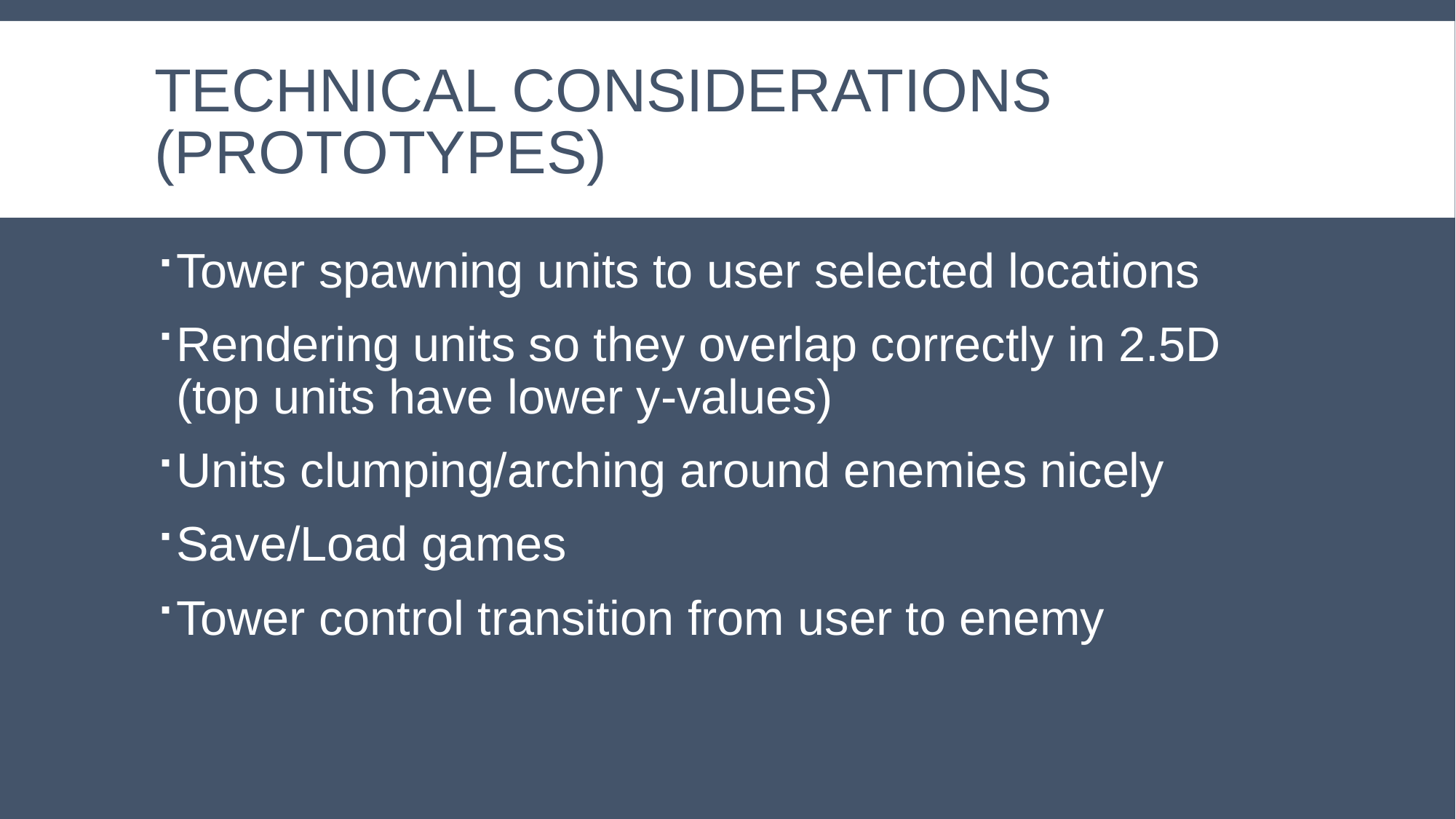

# Technical considerations (Prototypes)
Tower spawning units to user selected locations
Rendering units so they overlap correctly in 2.5D (top units have lower y-values)
Units clumping/arching around enemies nicely
Save/Load games
Tower control transition from user to enemy